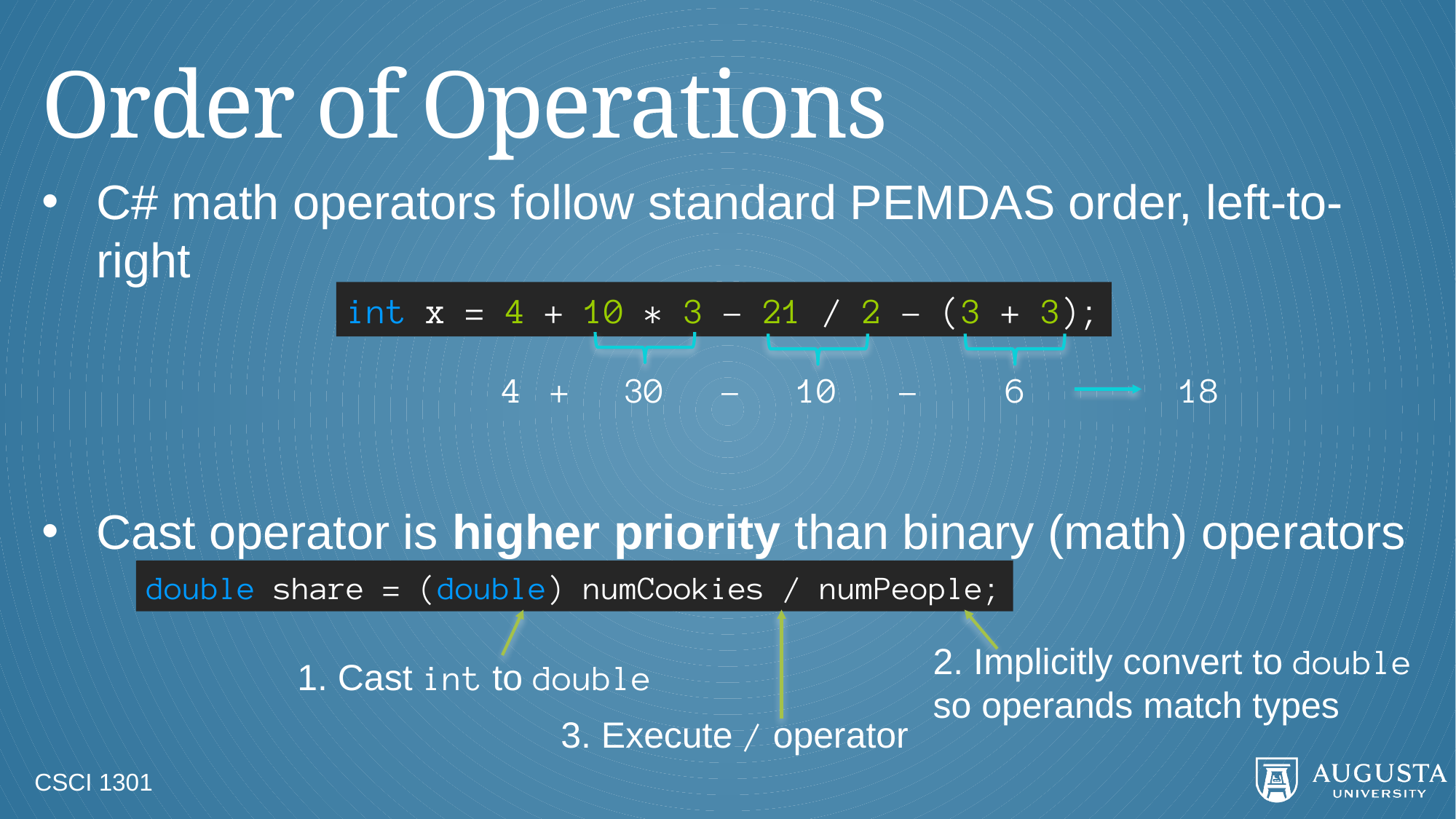

# Order of Operations
C# math operators follow standard PEMDAS order, left-to-right

Cast operator is higher priority than binary (math) operators
int x = 4 + 10 * 3 – 21 / 2 – (3 + 3);

4
+
30
–
10
–
6
18
double share = (double) numCookies / numPeople;
2. Implicitly convert to double so operands match types
1. Cast int to double
3. Execute / operator
CSCI 1301